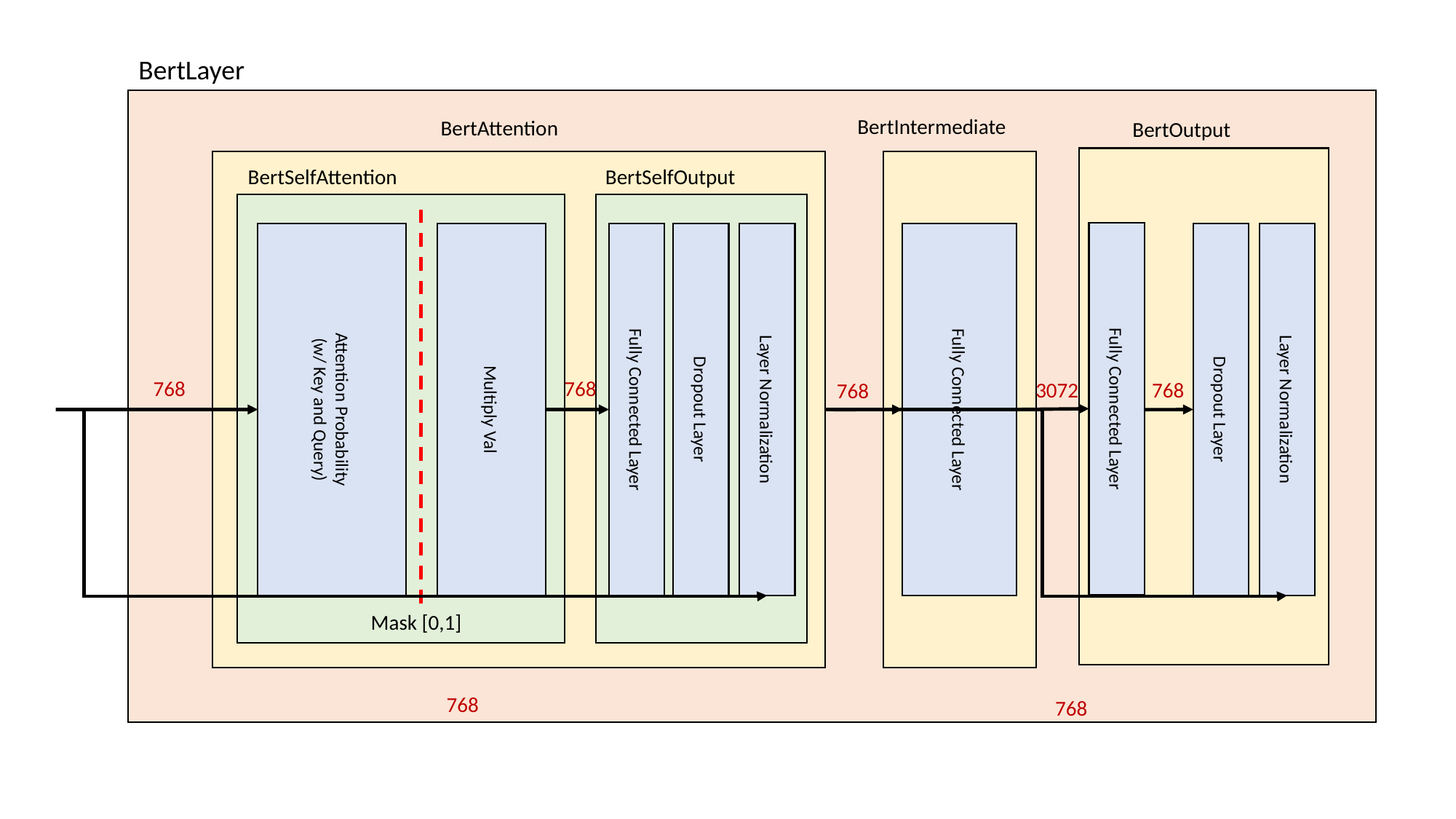

BertLayer

BertIntermediate
BertAttention
BertOutput

BertSelfAttention
BertSelfOutput

Fully Connected Layer
Fully Connected Layer
Dropout Layer
Layer Normalization
Fully Connected Layer
Attention Probability
(w/ Key and Query)
Multiply Val
Dropout Layer
Layer Normalization
768
768
3072
768
768
Mask [0,1]
768
768